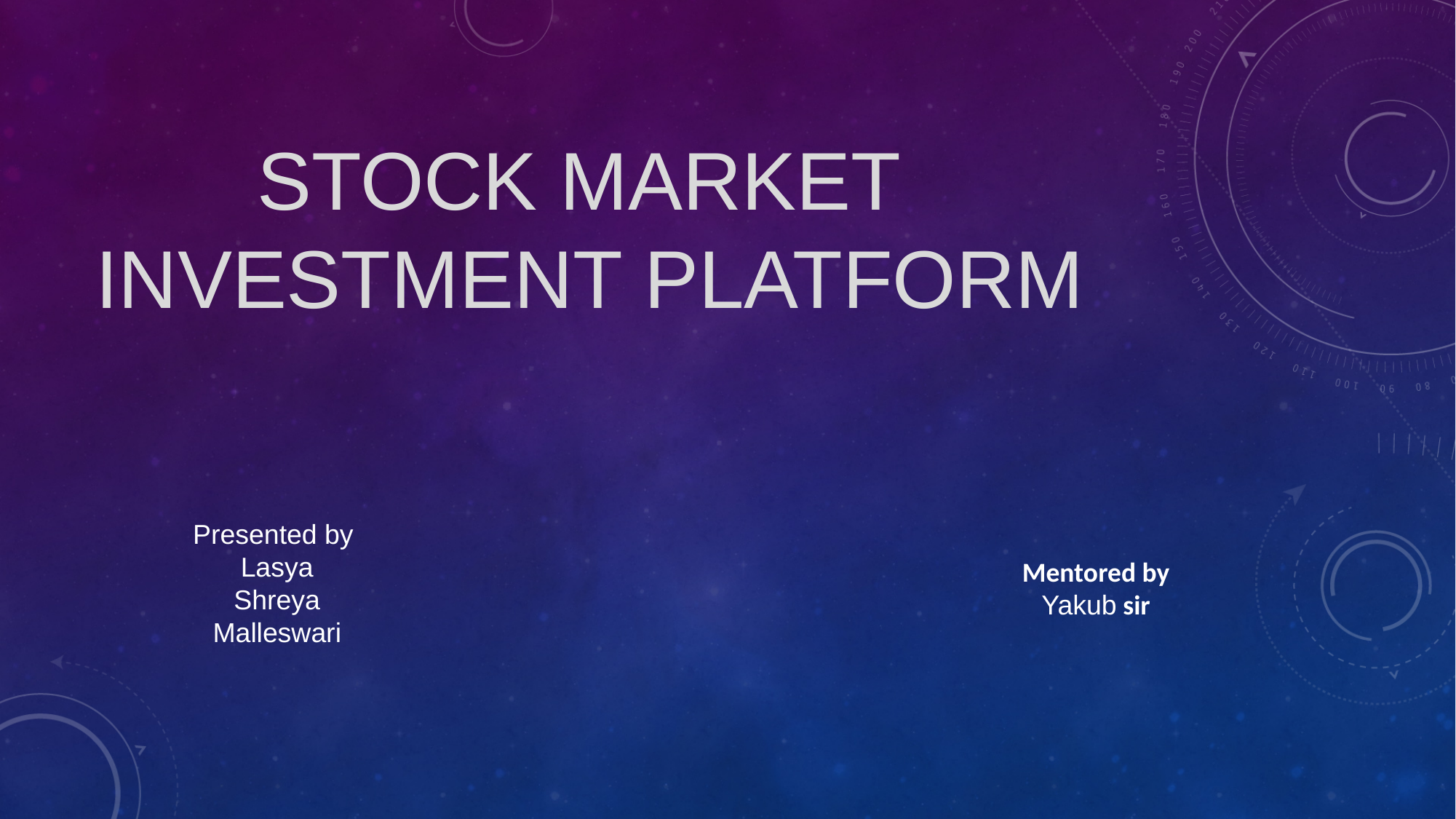

# STOCK MARKET  INVESTMENT PLATFORM
Presented by
Lasya
Shreya
Malleswari
Mentored by
Yakub sir